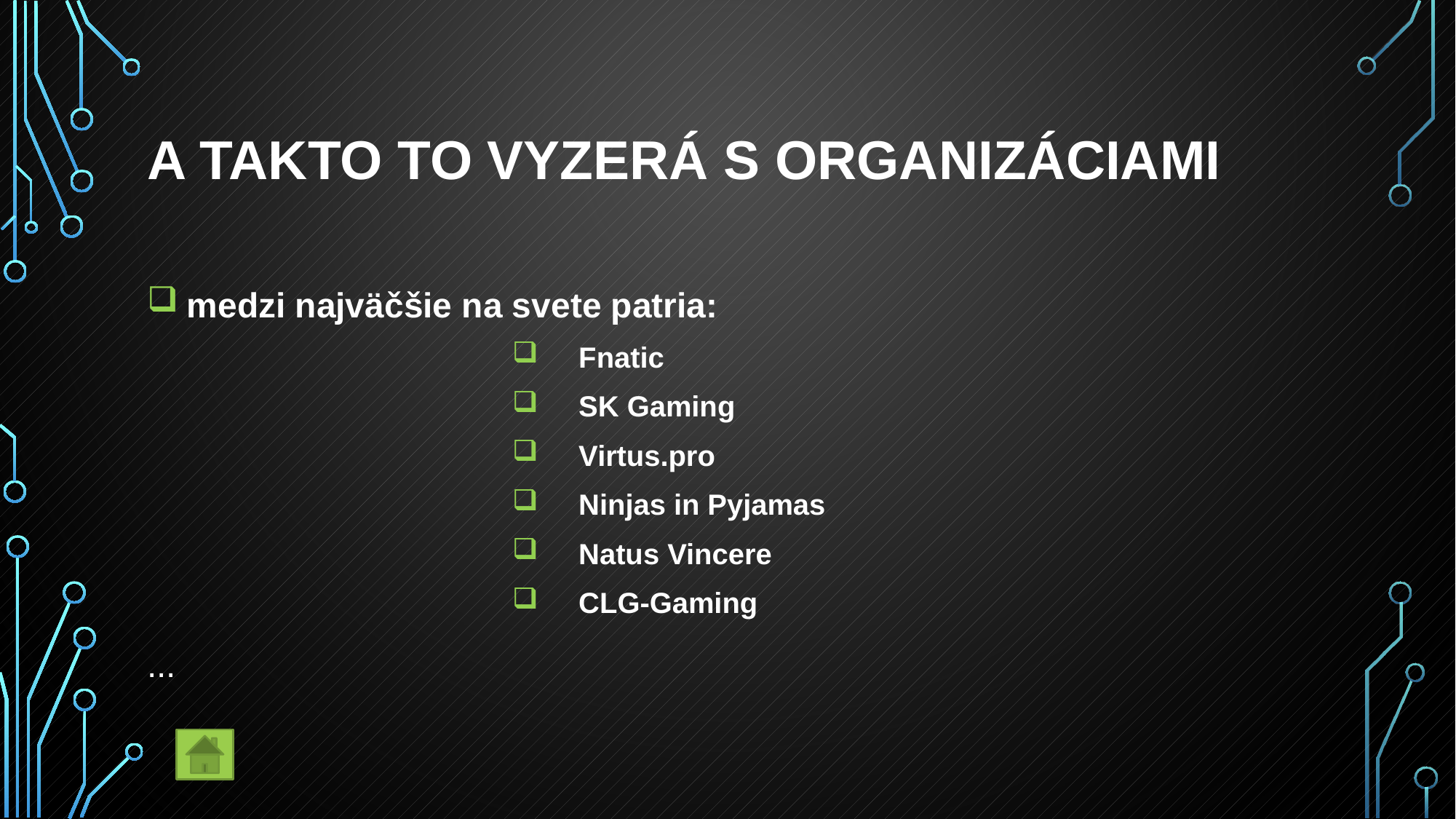

# A takto to vyzerá s organizáciami
 medzi najväčšie na svete patria:
     Fnatic
     SK Gaming
     Virtus.pro
     Ninjas in Pyjamas
     Natus Vincere
     CLG-Gaming
...